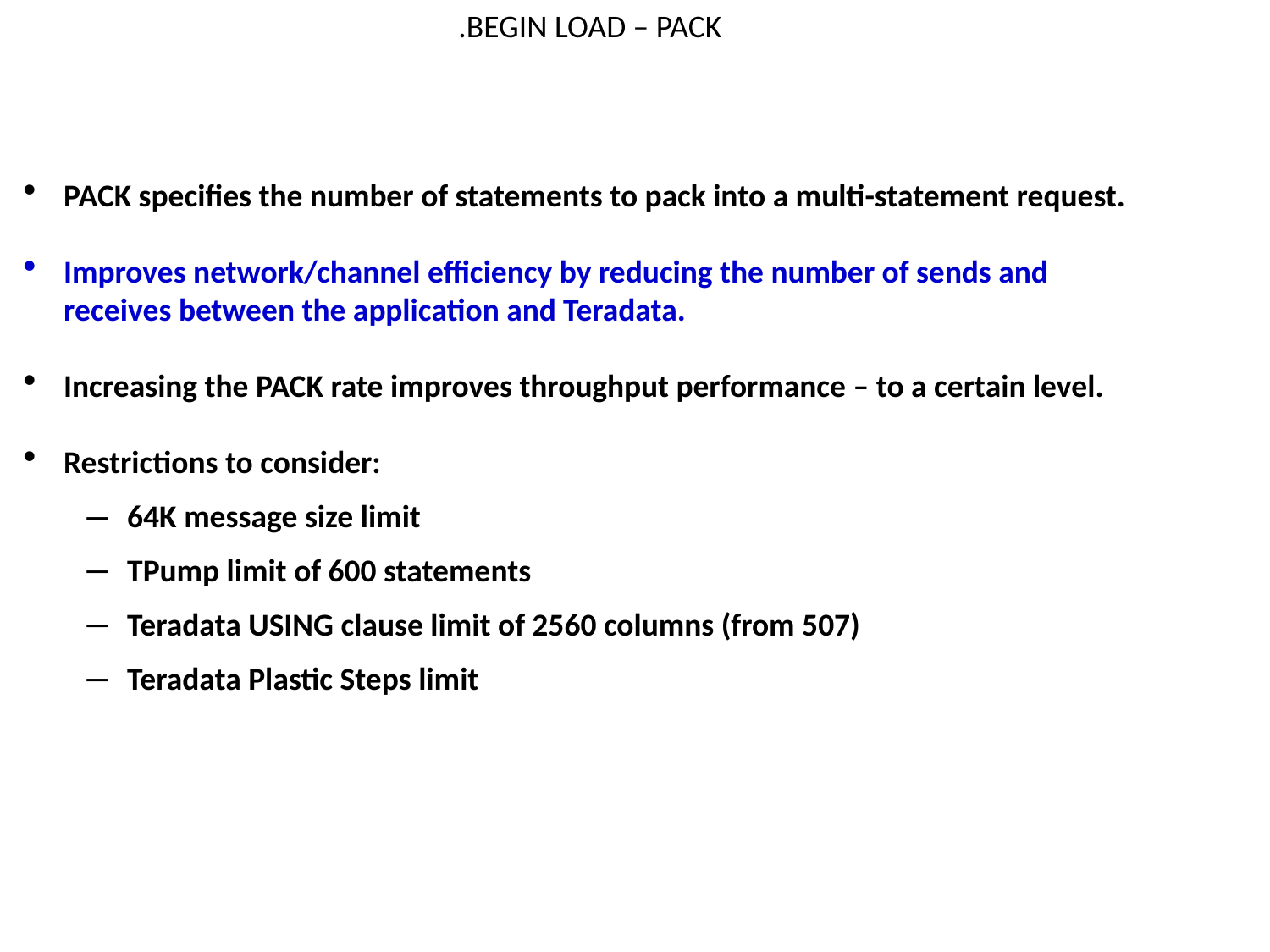

.BEGIN LOAD – PACK
PACK specifies the number of statements to pack into a multi-statement request.

Improves network/channel efficiency by reducing the number of sends and
receives between the application and Teradata.

Increasing the PACK rate improves throughput performance – to a certain level.

Restrictions to consider:
64K message size limit
TPump limit of 600 statements
Teradata USING clause limit of 2560 columns (from 507)
Teradata Plastic Steps limit